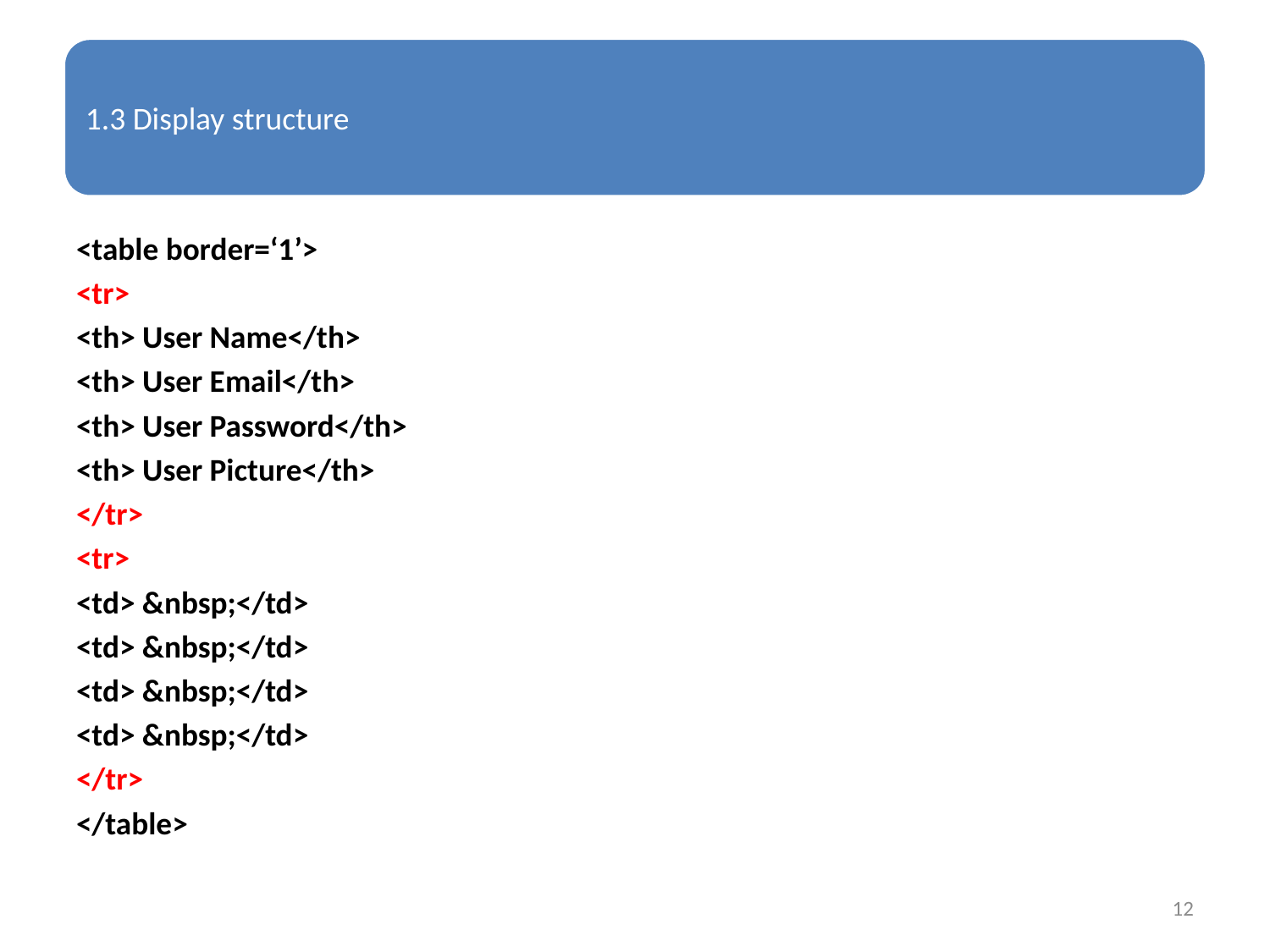

1.3 Display structure
<table border=‘1’>
<tr>
<th> User Name</th>
<th> User Email</th>
<th> User Password</th>
<th> User Picture</th>
</tr>
<tr>
<td> &nbsp;</td>
<td> &nbsp;</td>
<td> &nbsp;</td>
<td> &nbsp;</td>
</tr>
</table>
12